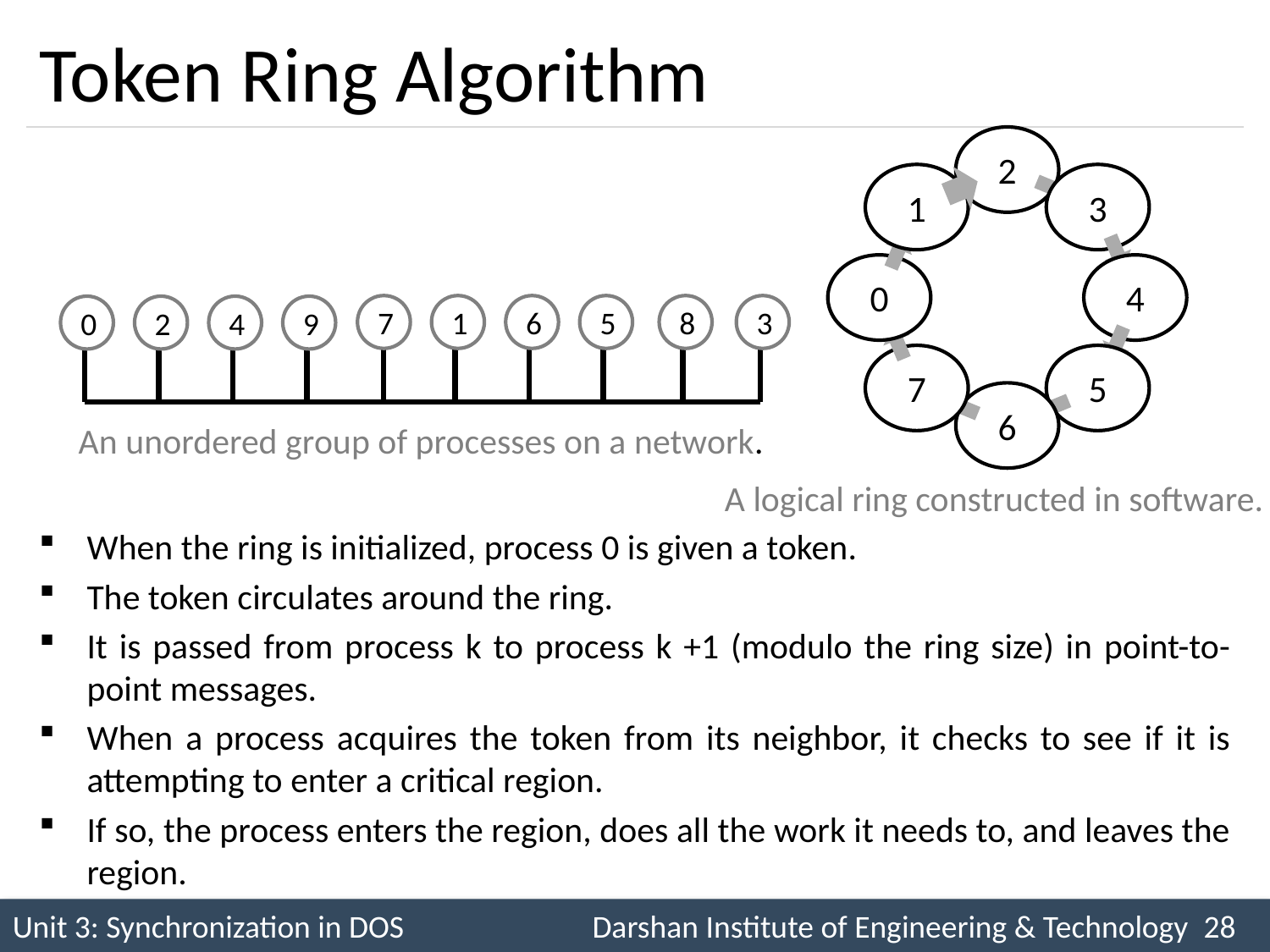

# Token Ring Algorithm
3
6
7
0
1
4
5
2
1
5
8
3
7
6
2
9
0
4
An unordered group of processes on a network.
A logical ring constructed in software.
When the ring is initialized, process 0 is given a token.
The token circulates around the ring.
It is passed from process k to process k +1 (modulo the ring size) in point-to-point messages.
When a process acquires the token from its neighbor, it checks to see if it is attempting to enter a critical region.
If so, the process enters the region, does all the work it needs to, and leaves the region.